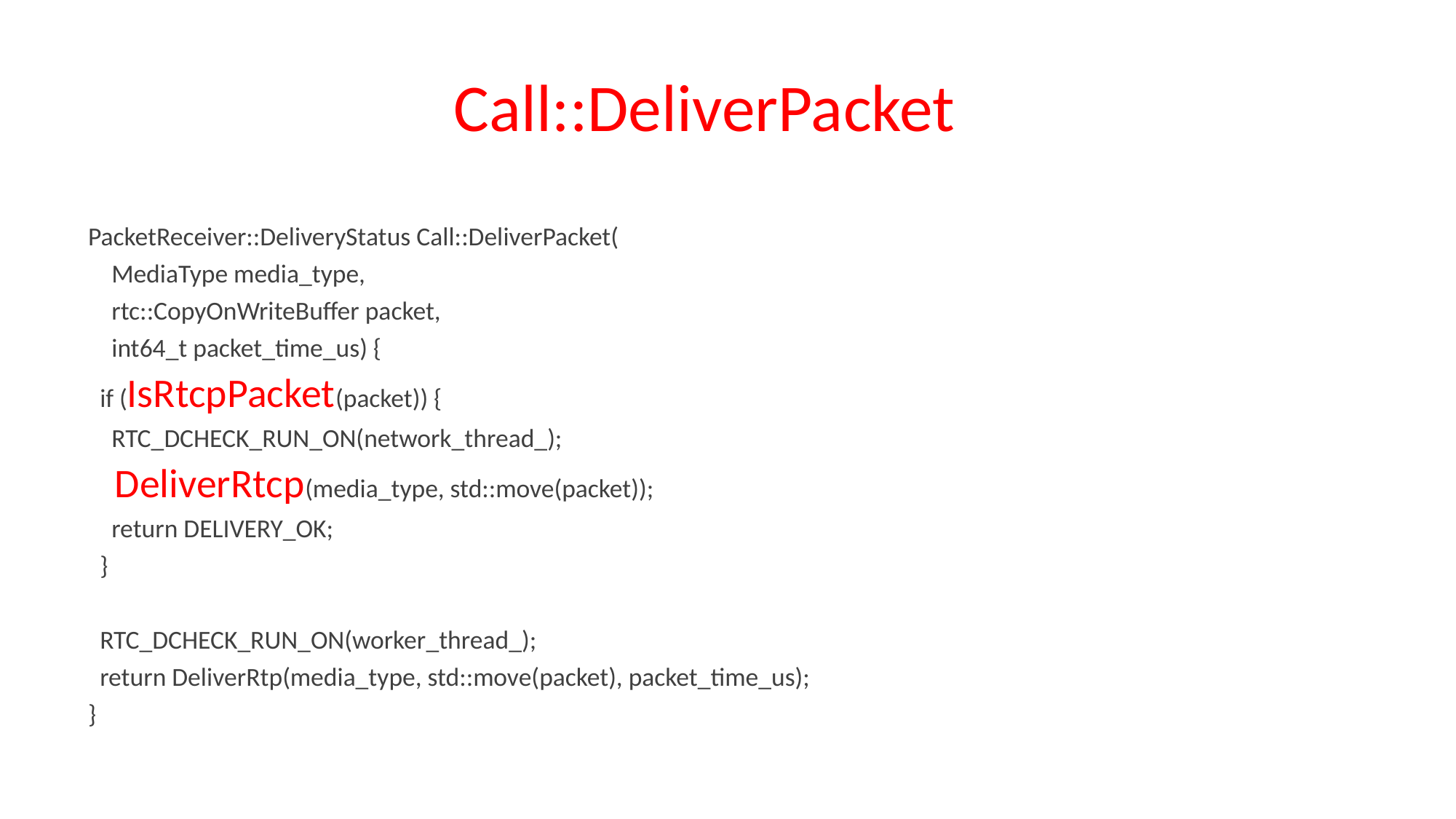

# Call::DeliverPacket
PacketReceiver::DeliveryStatus Call::DeliverPacket(
    MediaType media_type,
    rtc::CopyOnWriteBuffer packet,
    int64_t packet_time_us) {
  if (IsRtcpPacket(packet)) {
    RTC_DCHECK_RUN_ON(network_thread_);
    DeliverRtcp(media_type, std::move(packet));
    return DELIVERY_OK;
  }

  RTC_DCHECK_RUN_ON(worker_thread_);
  return DeliverRtp(media_type, std::move(packet), packet_time_us);
}